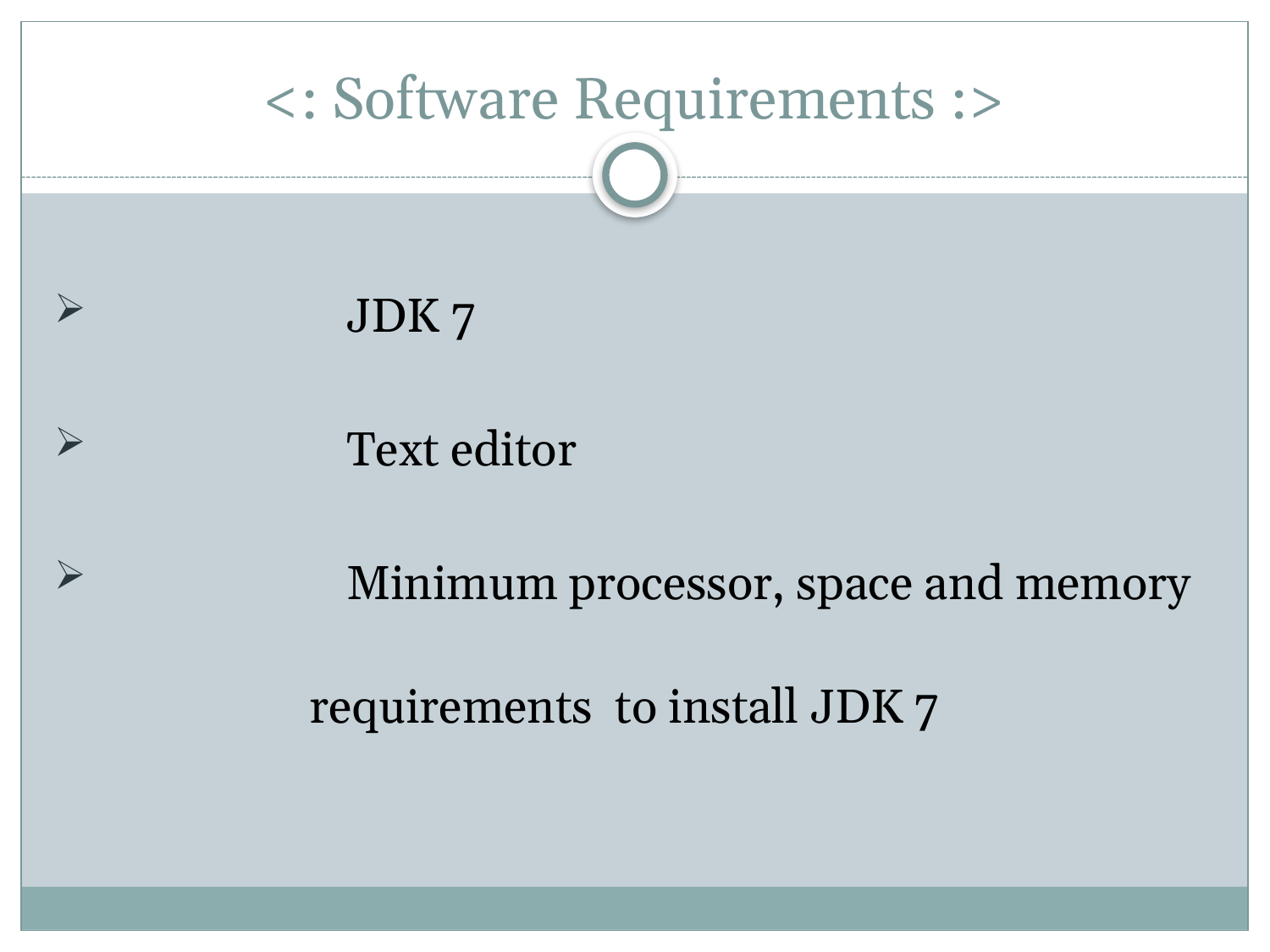

# <: Software Requirements :>

		JDK 7

            	Text editor

            	Minimum processor, space and memory
	                   requirements  to install JDK 7